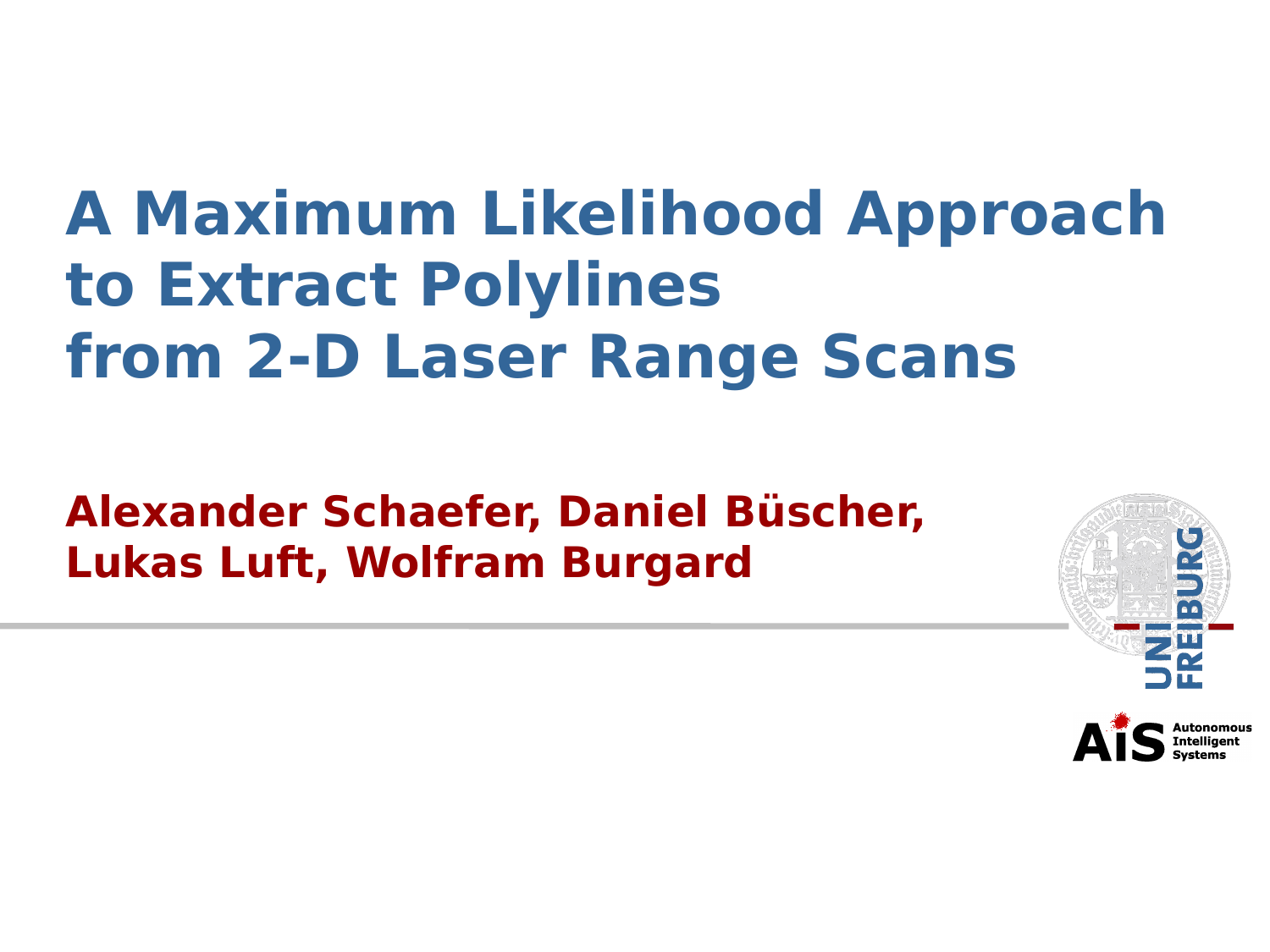

# A Maximum Likelihood Approach to Extract Polylines from 2-D Laser Range Scans
Alexander Schaefer, Daniel Büscher, Lukas Luft, Wolfram Burgard